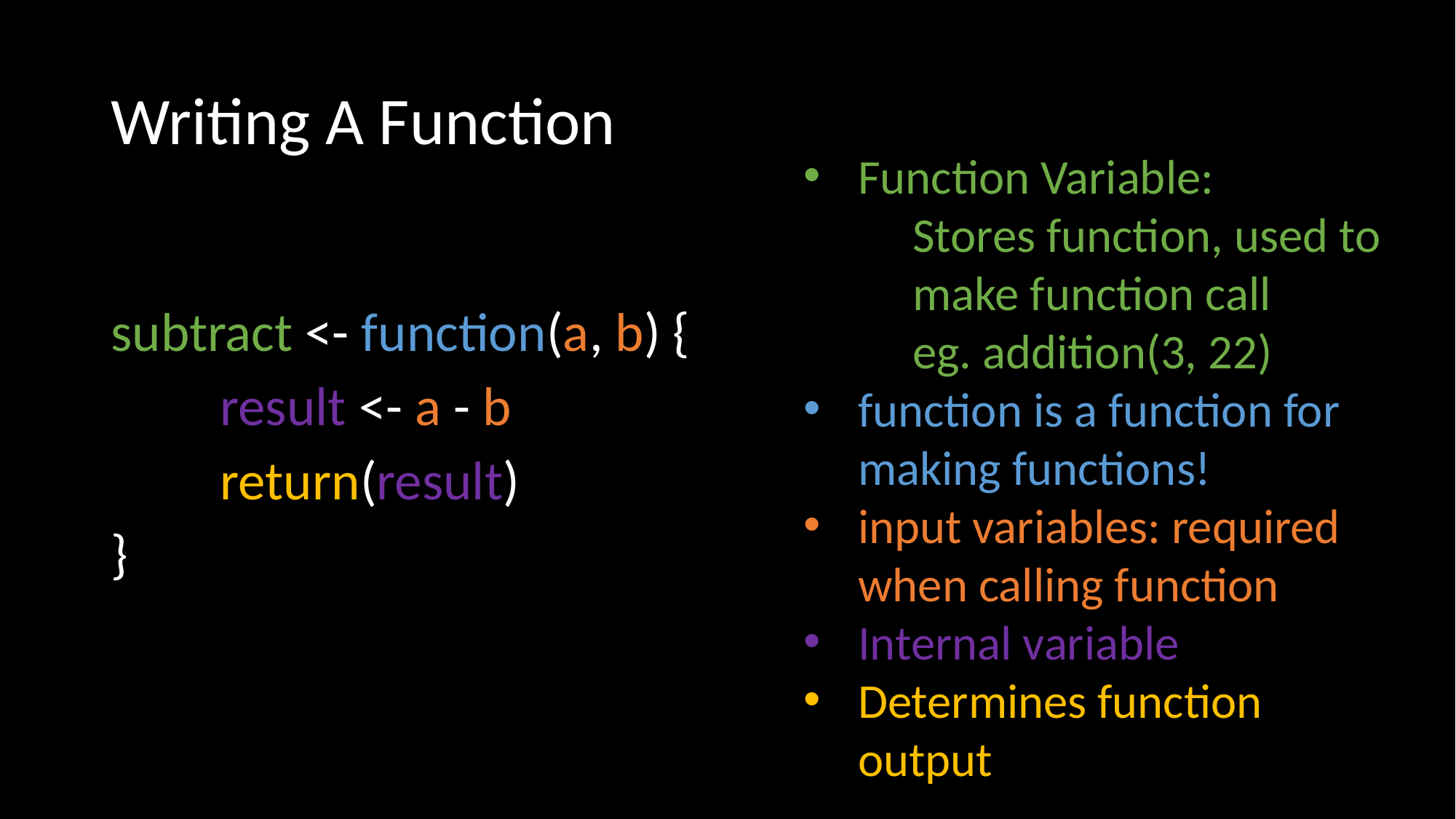

# Writing A Function
Function Variable:
	Stores function, used to 	make function call
	eg. addition(3, 22)
function is a function for making functions!
input variables: required when calling function
Internal variable
Determines function output

subtract <- function(a, b) {
	result <- a - b
	return(result)
}